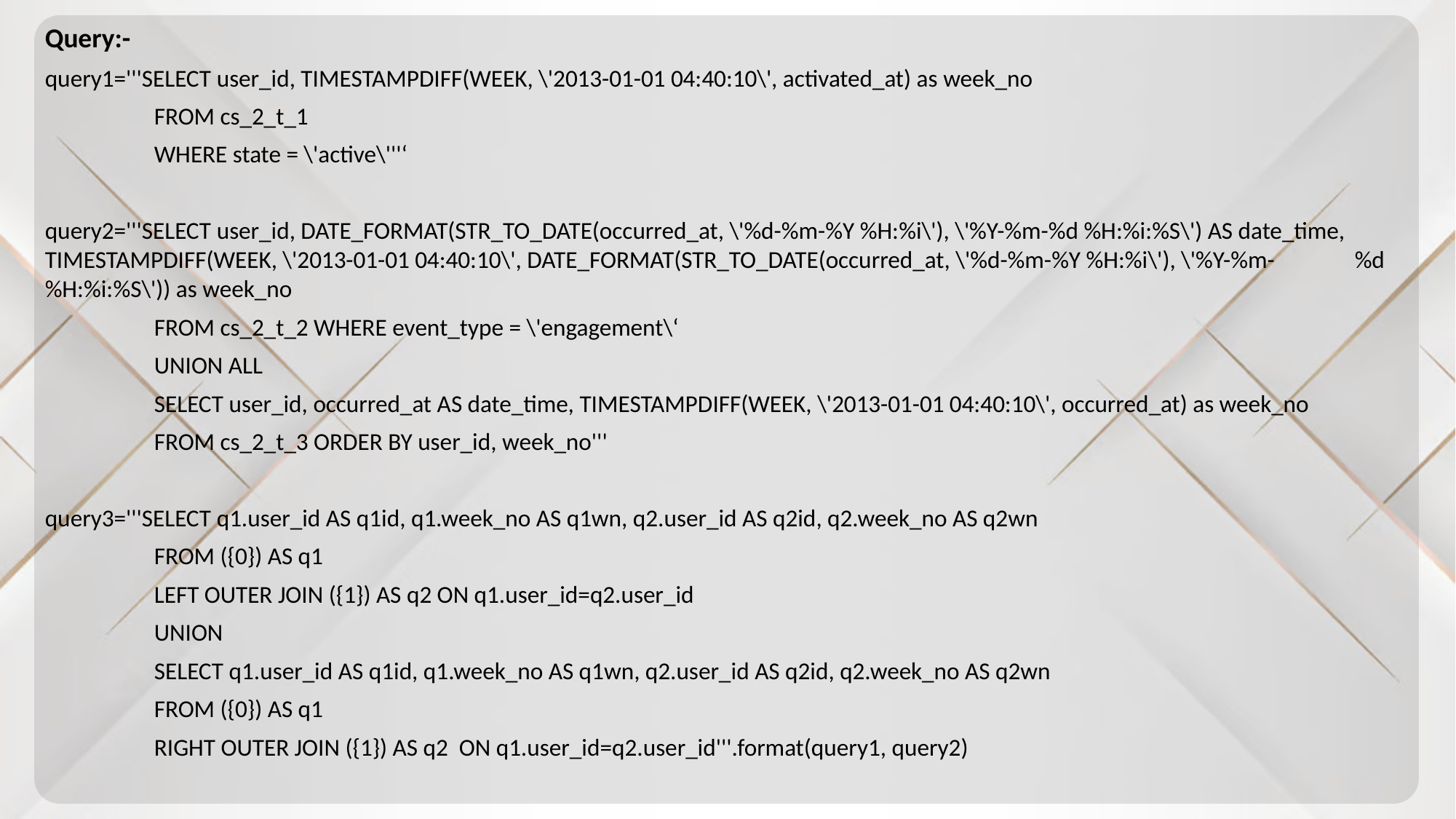

Query:-
query1='''SELECT user_id, TIMESTAMPDIFF(WEEK, \'2013-01-01 04:40:10\', activated_at) as week_no
	FROM cs_2_t_1
	WHERE state = \'active\'''‘

query2='''SELECT user_id, DATE_FORMAT(STR_TO_DATE(occurred_at, \'%d-%m-%Y %H:%i\'), \'%Y-%m-%d %H:%i:%S\') AS date_time, 	TIMESTAMPDIFF(WEEK, \'2013-01-01 04:40:10\', DATE_FORMAT(STR_TO_DATE(occurred_at, \'%d-%m-%Y %H:%i\'), \'%Y-%m-	%d %H:%i:%S\')) as week_no
	FROM cs_2_t_2 WHERE event_type = \'engagement\‘
	UNION ALL
	SELECT user_id, occurred_at AS date_time, TIMESTAMPDIFF(WEEK, \'2013-01-01 04:40:10\', occurred_at) as week_no
	FROM cs_2_t_3 ORDER BY user_id, week_no'''

query3='''SELECT q1.user_id AS q1id, q1.week_no AS q1wn, q2.user_id AS q2id, q2.week_no AS q2wn
	FROM ({0}) AS q1
	LEFT OUTER JOIN ({1}) AS q2 ON q1.user_id=q2.user_id
	UNION
	SELECT q1.user_id AS q1id, q1.week_no AS q1wn, q2.user_id AS q2id, q2.week_no AS q2wn
	FROM ({0}) AS q1
	RIGHT OUTER JOIN ({1}) AS q2  ON q1.user_id=q2.user_id'''.format(query1, query2)